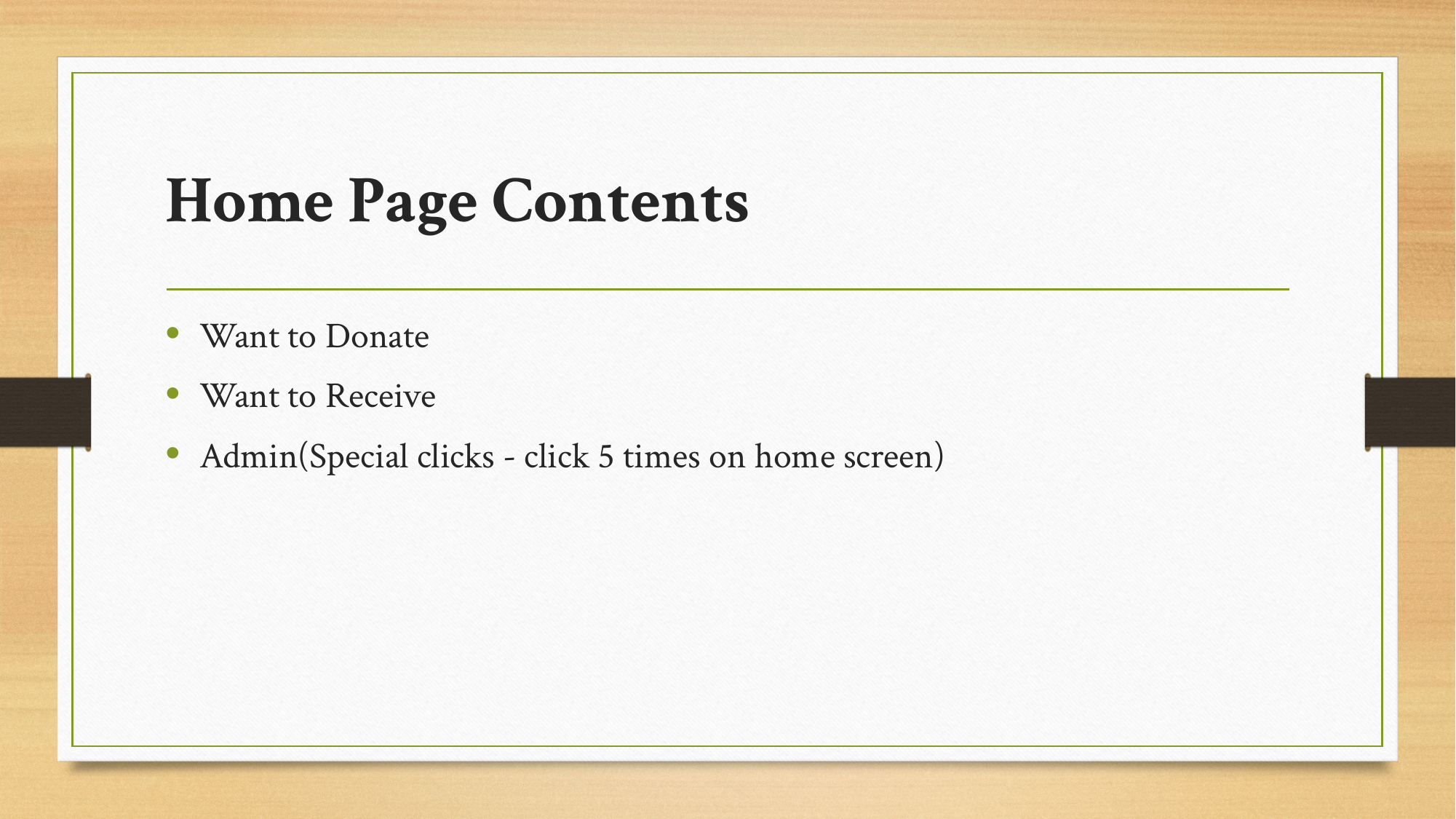

# Home Page Contents
Want to Donate
Want to Receive
Admin(Special clicks - click 5 times on home screen)